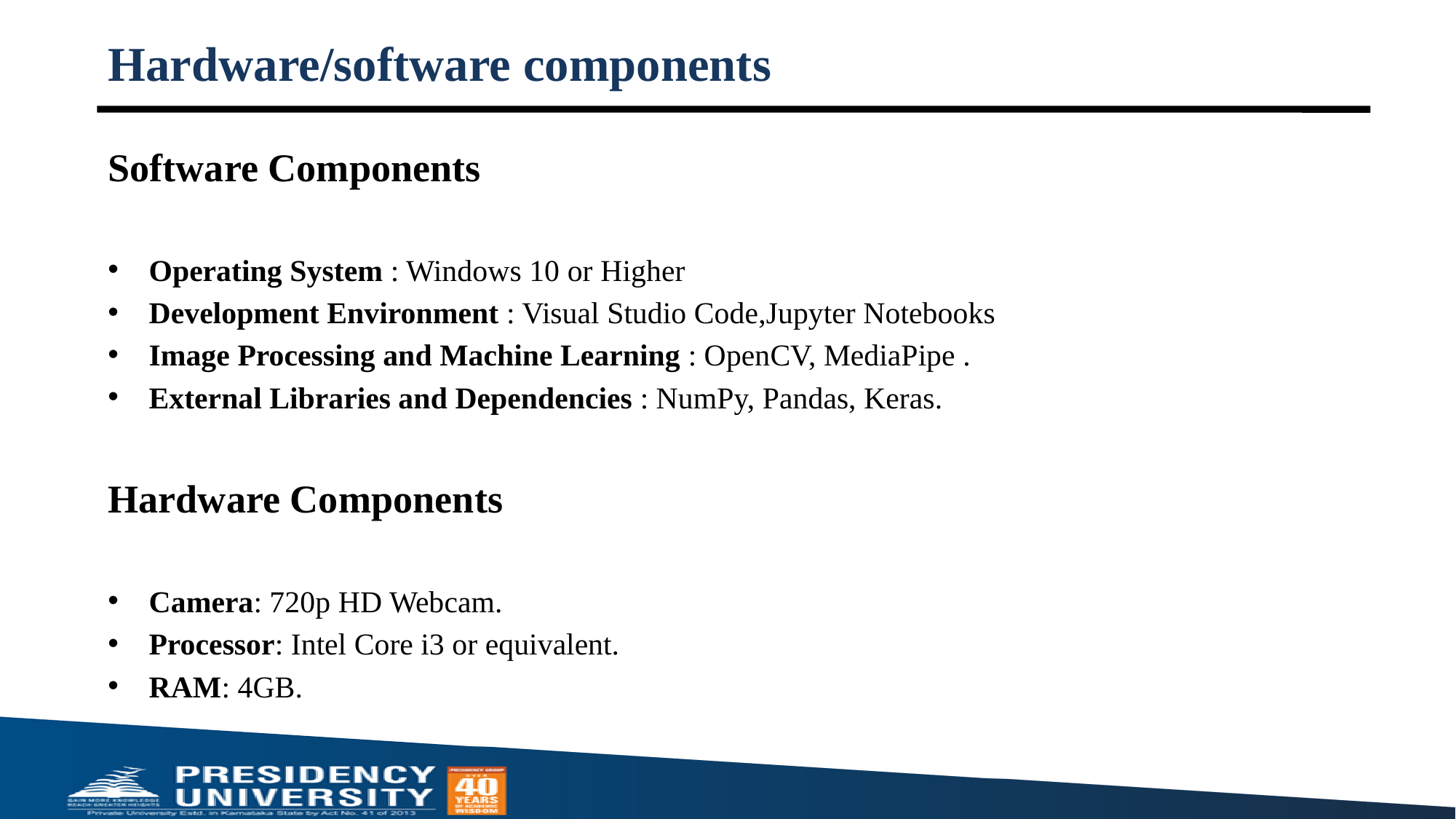

# Hardware/software components
Software Components

Operating System : Windows 10 or Higher
Development Environment : Visual Studio Code,Jupyter Notebooks
Image Processing and Machine Learning : OpenCV, MediaPipe .
External Libraries and Dependencies : NumPy, Pandas, Keras.

Hardware Components

Camera: 720p HD Webcam.
Processor: Intel Core i3 or equivalent.
RAM: 4GB.